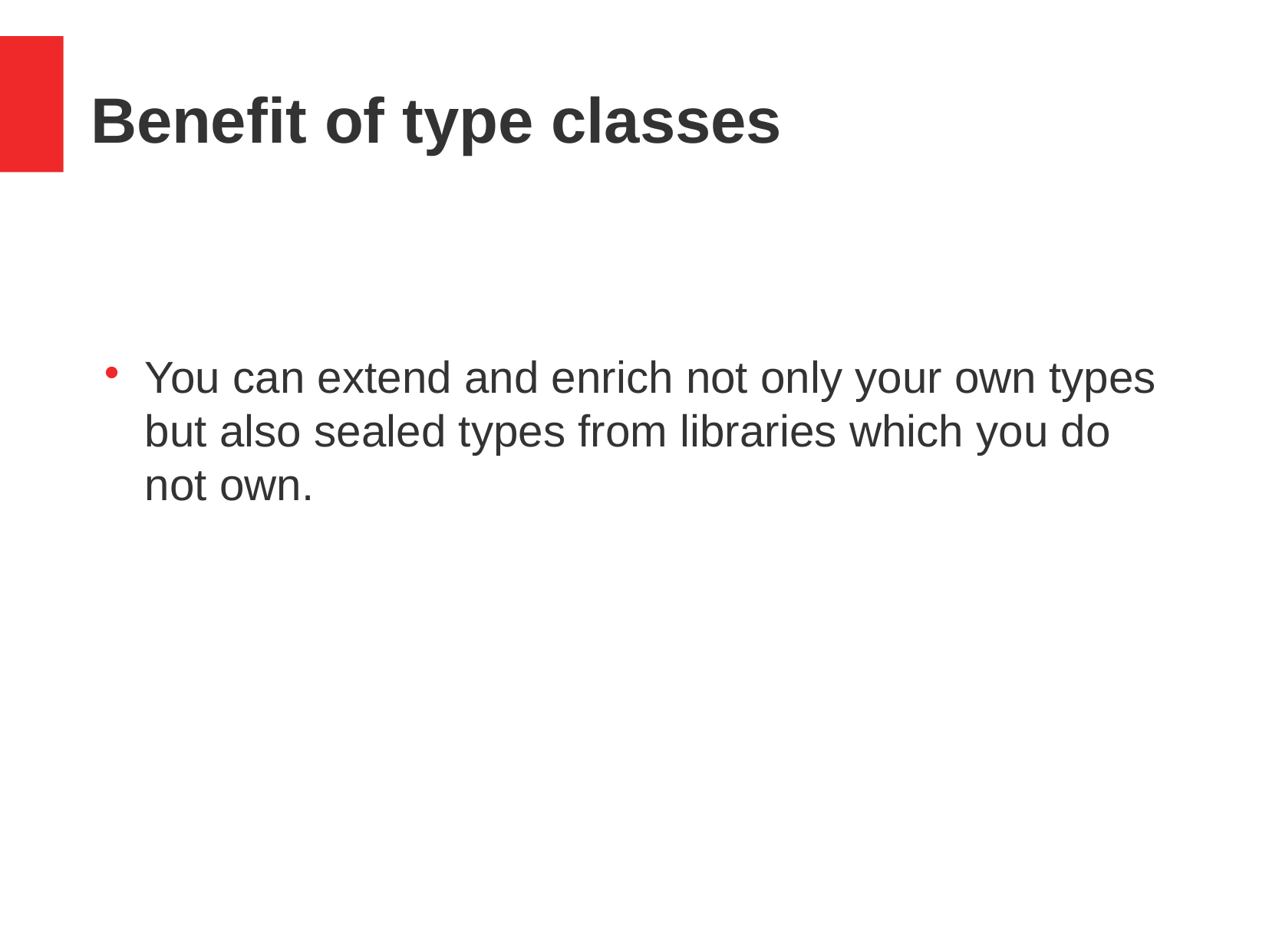

Benefit of type classes

You can extend and enrich not only your own types but also sealed types from libraries which you do not own.